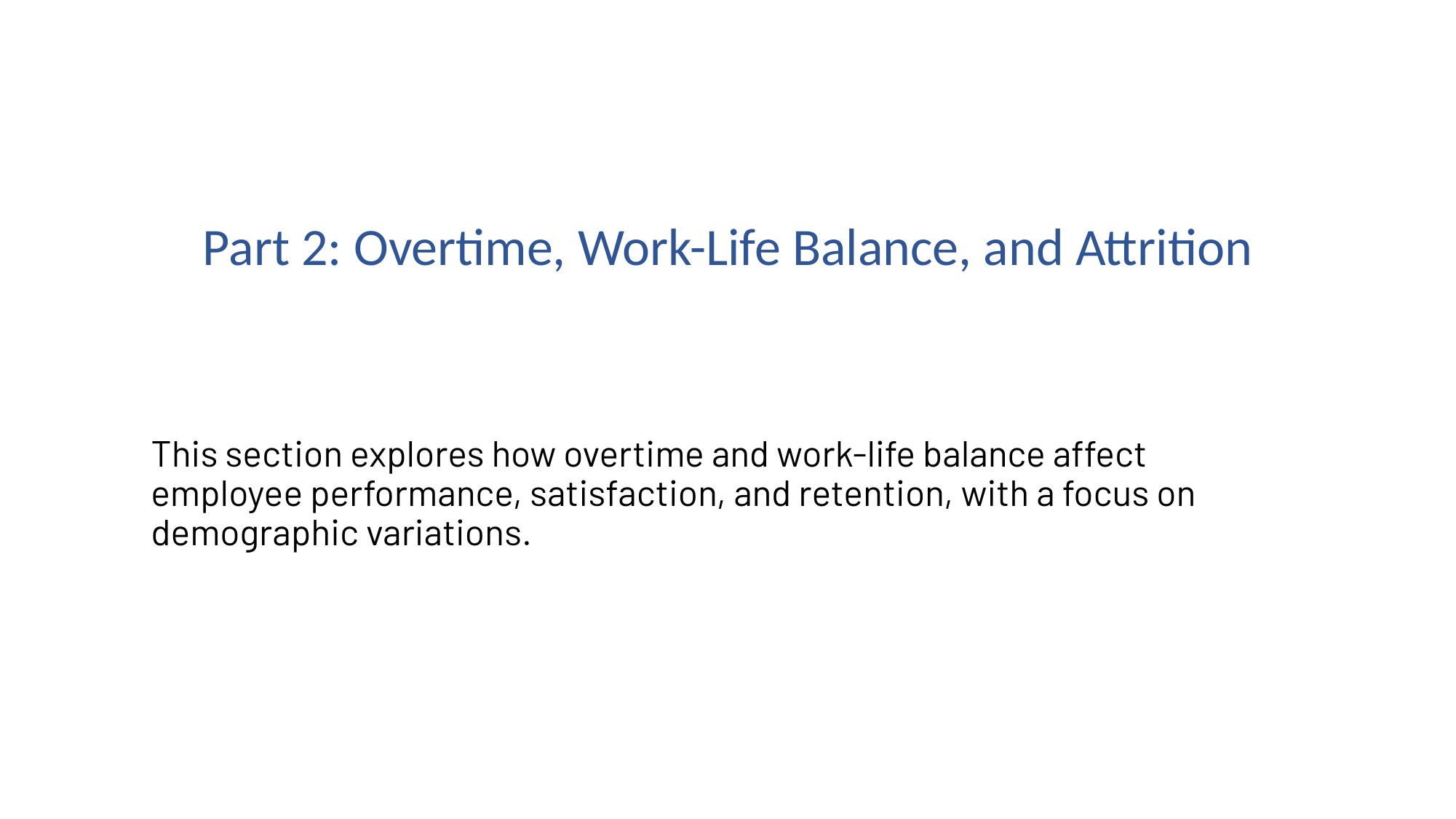

# Part 2: Overtime, Work-Life Balance, and Attrition
This section explores how overtime and work-life balance affect employee performance, satisfaction, and retention, with a focus on demographic variations.